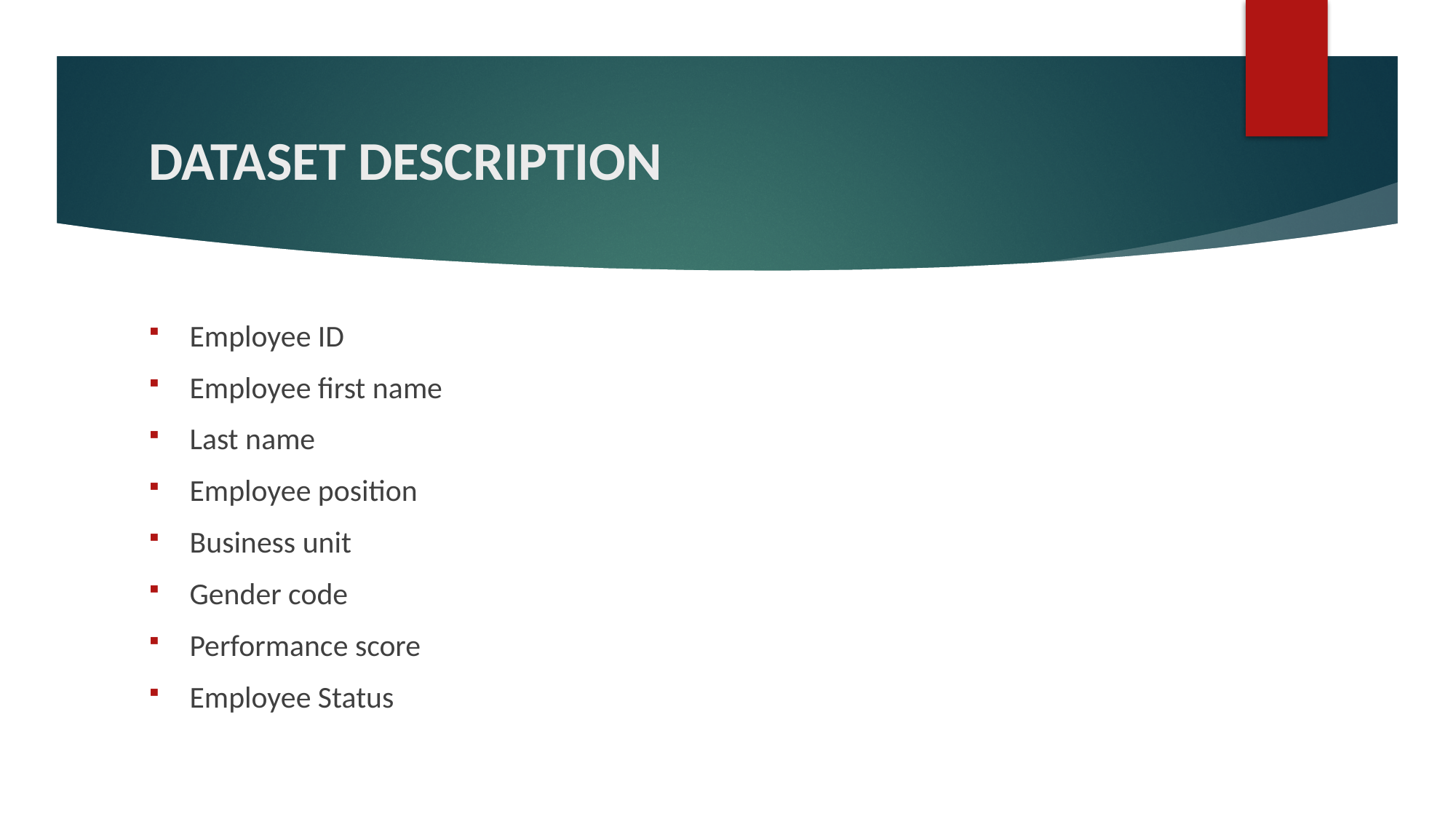

# DATASET DESCRIPTION
Employee ID
Employee first name
Last name
Employee position
Business unit
Gender code
Performance score
Employee Status